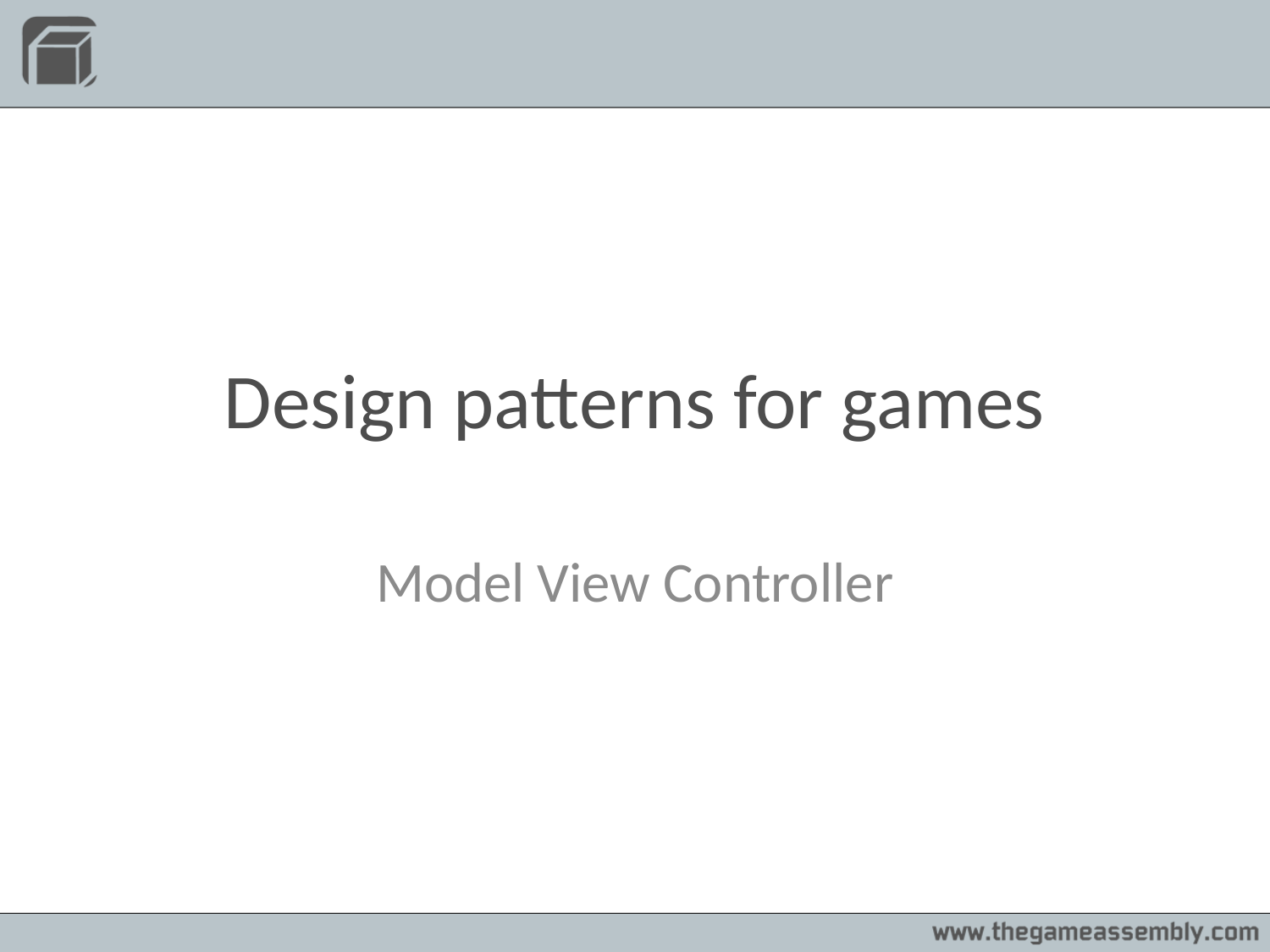

# Design patterns for games
Model View Controller